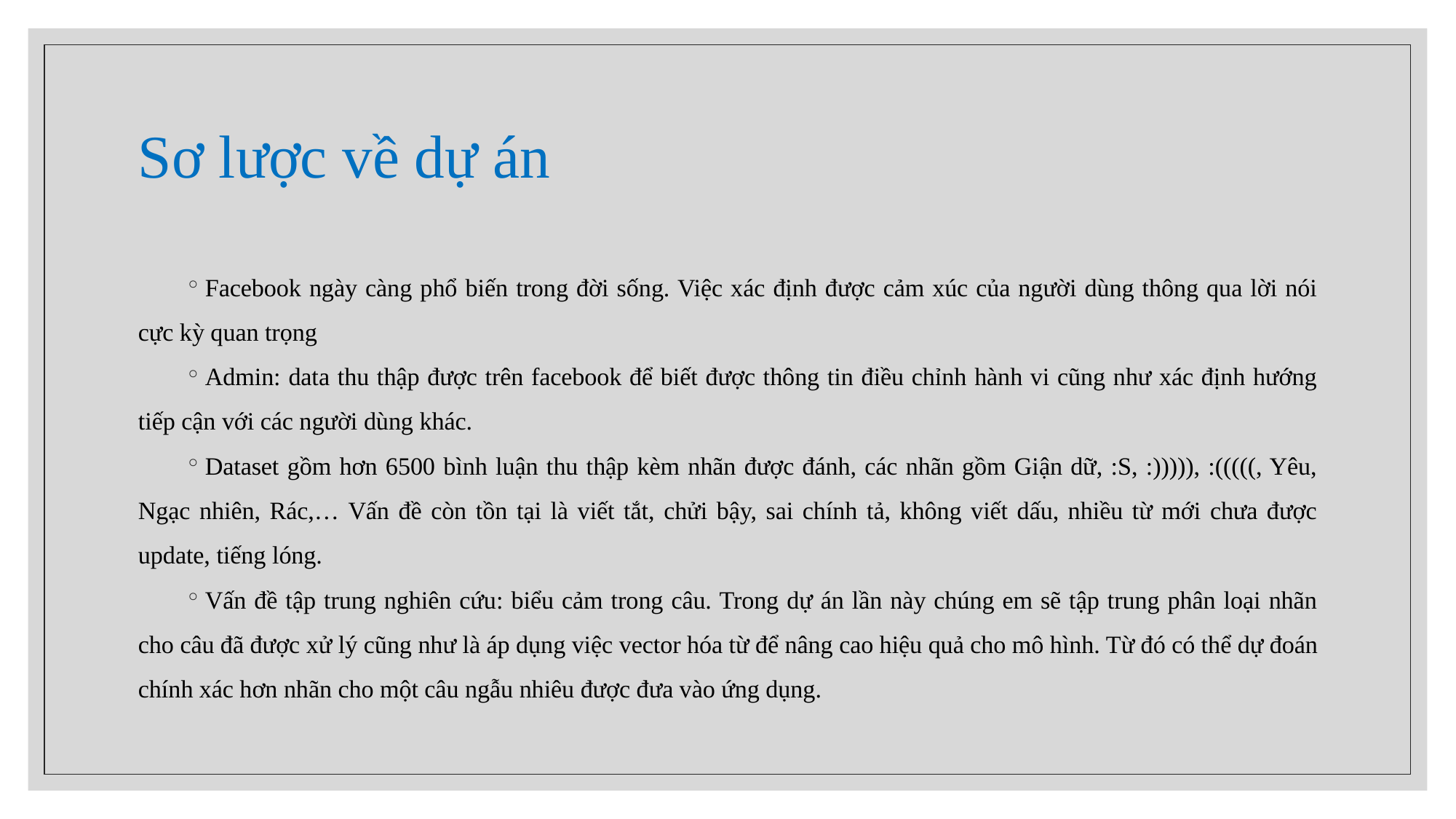

# Sơ lược về dự án
Facebook ngày càng phổ biến trong đời sống. Việc xác định được cảm xúc của người dùng thông qua lời nói cực kỳ quan trọng
Admin: data thu thập được trên facebook để biết được thông tin điều chỉnh hành vi cũng như xác định hướng tiếp cận với các người dùng khác.
Dataset gồm hơn 6500 bình luận thu thập kèm nhãn được đánh, các nhãn gồm Giận dữ, :S, :))))), :(((((, Yêu, Ngạc nhiên, Rác,… Vấn đề còn tồn tại là viết tắt, chửi bậy, sai chính tả, không viết dấu, nhiều từ mới chưa được update, tiếng lóng.
Vấn đề tập trung nghiên cứu: biểu cảm trong câu. Trong dự án lần này chúng em sẽ tập trung phân loại nhãn cho câu đã được xử lý cũng như là áp dụng việc vector hóa từ để nâng cao hiệu quả cho mô hình. Từ đó có thể dự đoán chính xác hơn nhãn cho một câu ngẫu nhiêu được đưa vào ứng dụng.